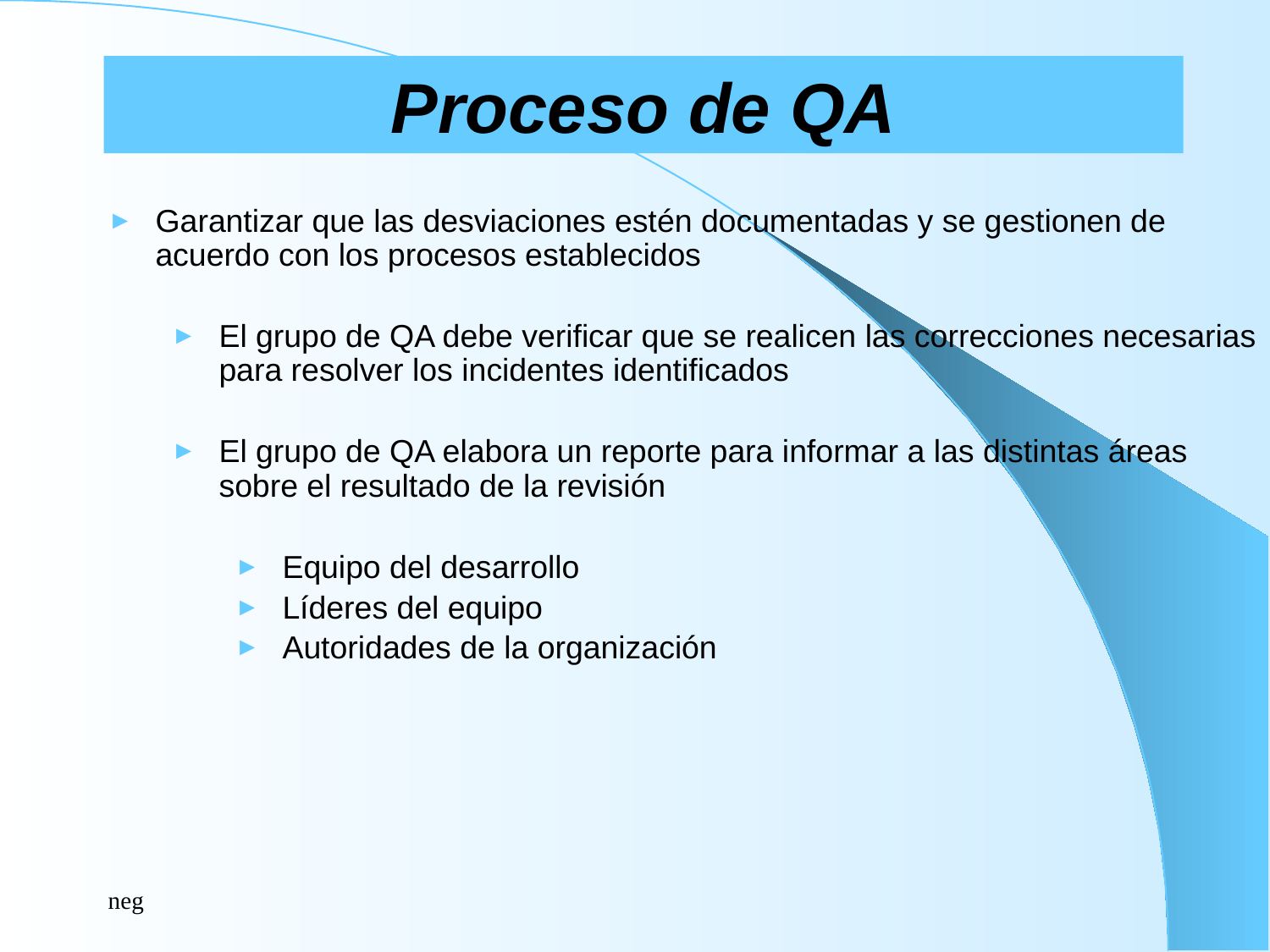

# Proceso de QA
Garantizar que las desviaciones estén documentadas y se gestionen de acuerdo con los procesos establecidos

El grupo de QA debe verificar que se realicen las correcciones necesarias para resolver los incidentes identificados

El grupo de QA elabora un reporte para informar a las distintas áreas sobre el resultado de la revisión

Equipo del desarrollo
Líderes del equipo
Autoridades de la organización

neg